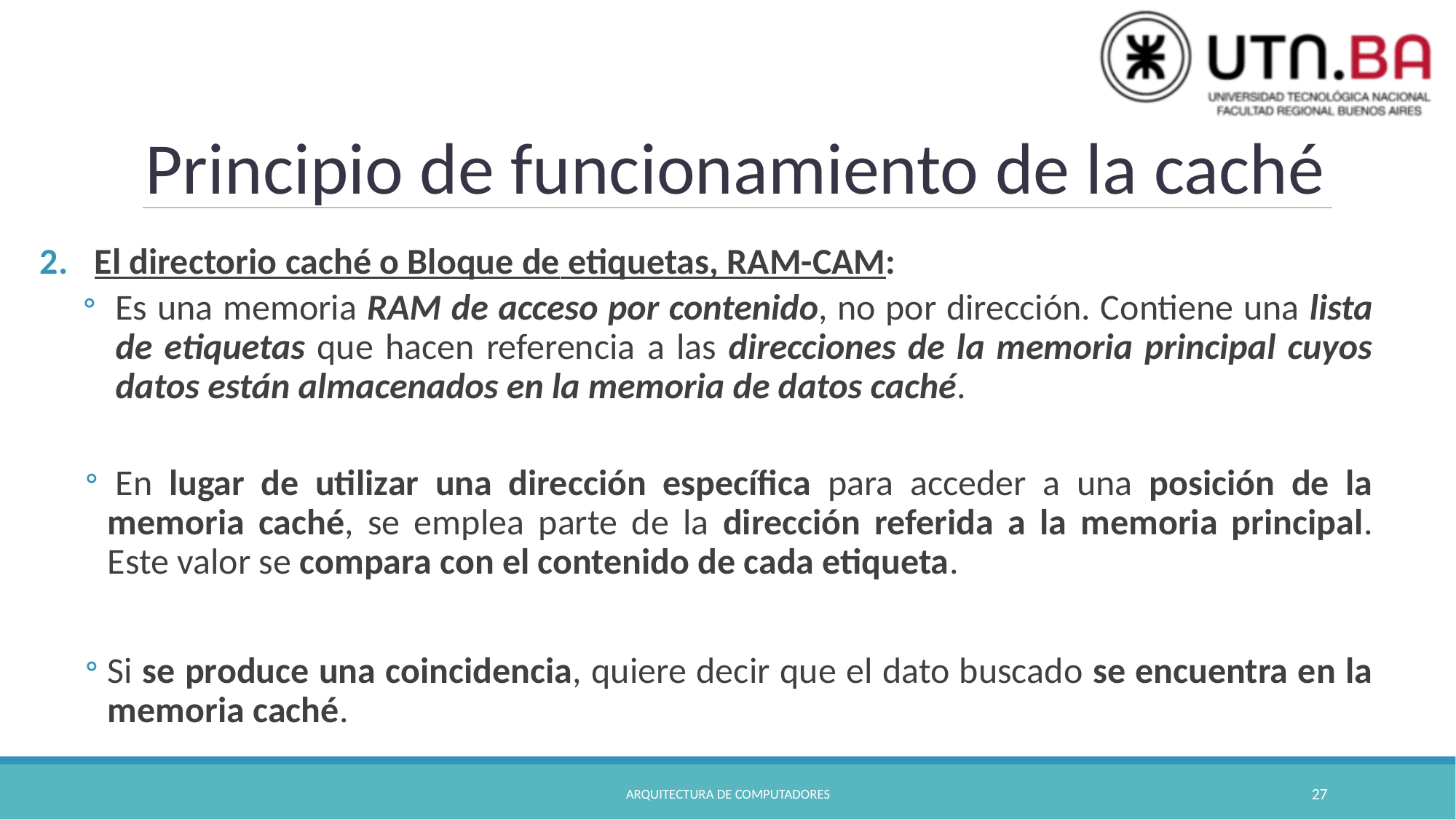

Principio de funcionamiento de la caché
El directorio caché o Bloque de etiquetas, RAM-CAM:
Es una memoria RAM de acceso por contenido, no por dirección. Contiene una lista de etiquetas que hacen referencia a las direcciones de la memoria principal cuyos datos están almacenados en la memoria de datos caché.

 En lugar de utilizar una dirección específica para acceder a una posición de la memoria caché, se emplea parte de la dirección referida a la memoria principal. Este valor se compara con el contenido de cada etiqueta.

Si se produce una coincidencia, quiere decir que el dato buscado se encuentra en la memoria caché.

Arquitectura de Computadores
27